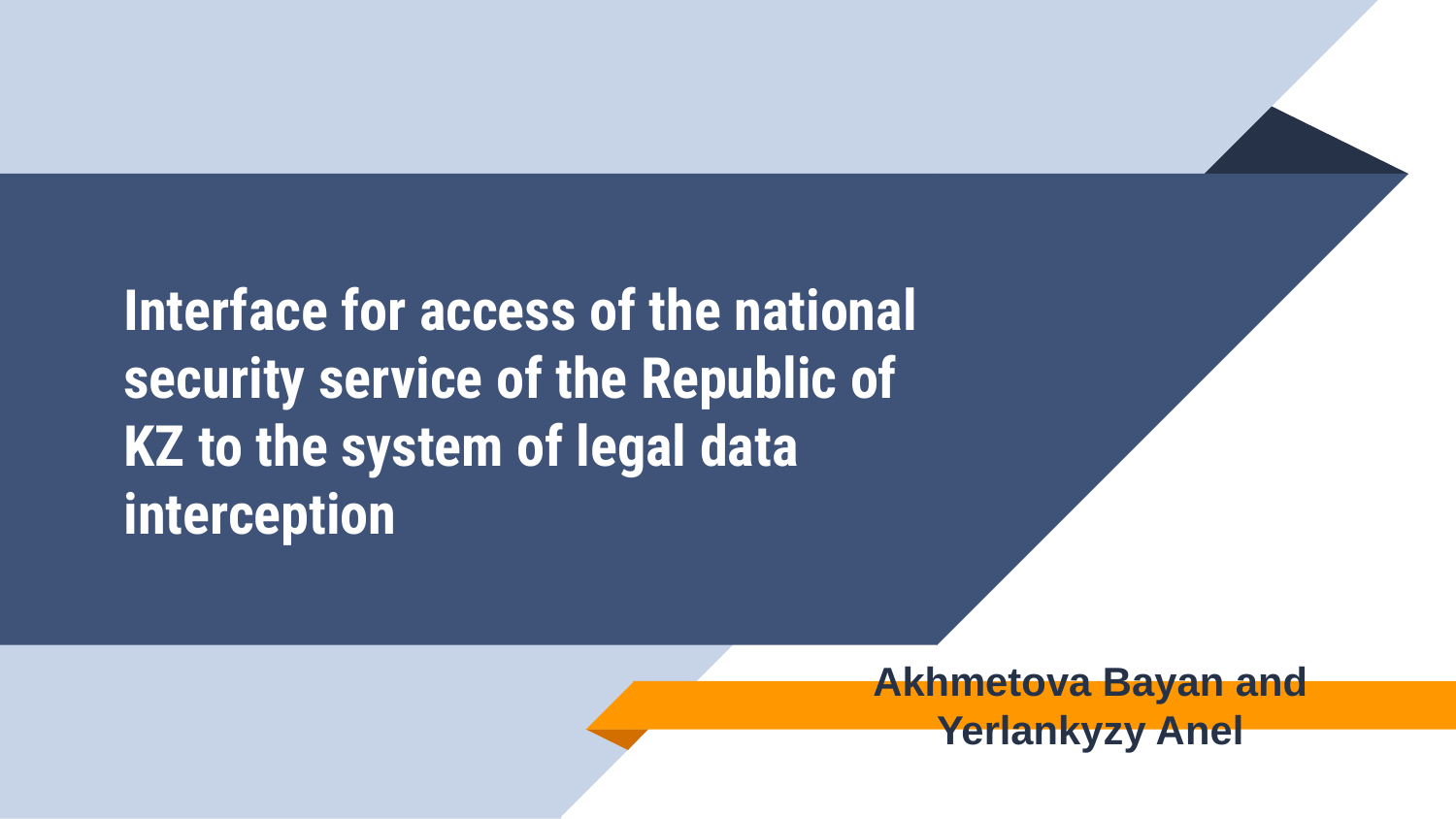

# Interface for access of the national security service of the Republic of KZ to the system of legal data interception
Akhmetova Bayan and Yerlankyzy Anel